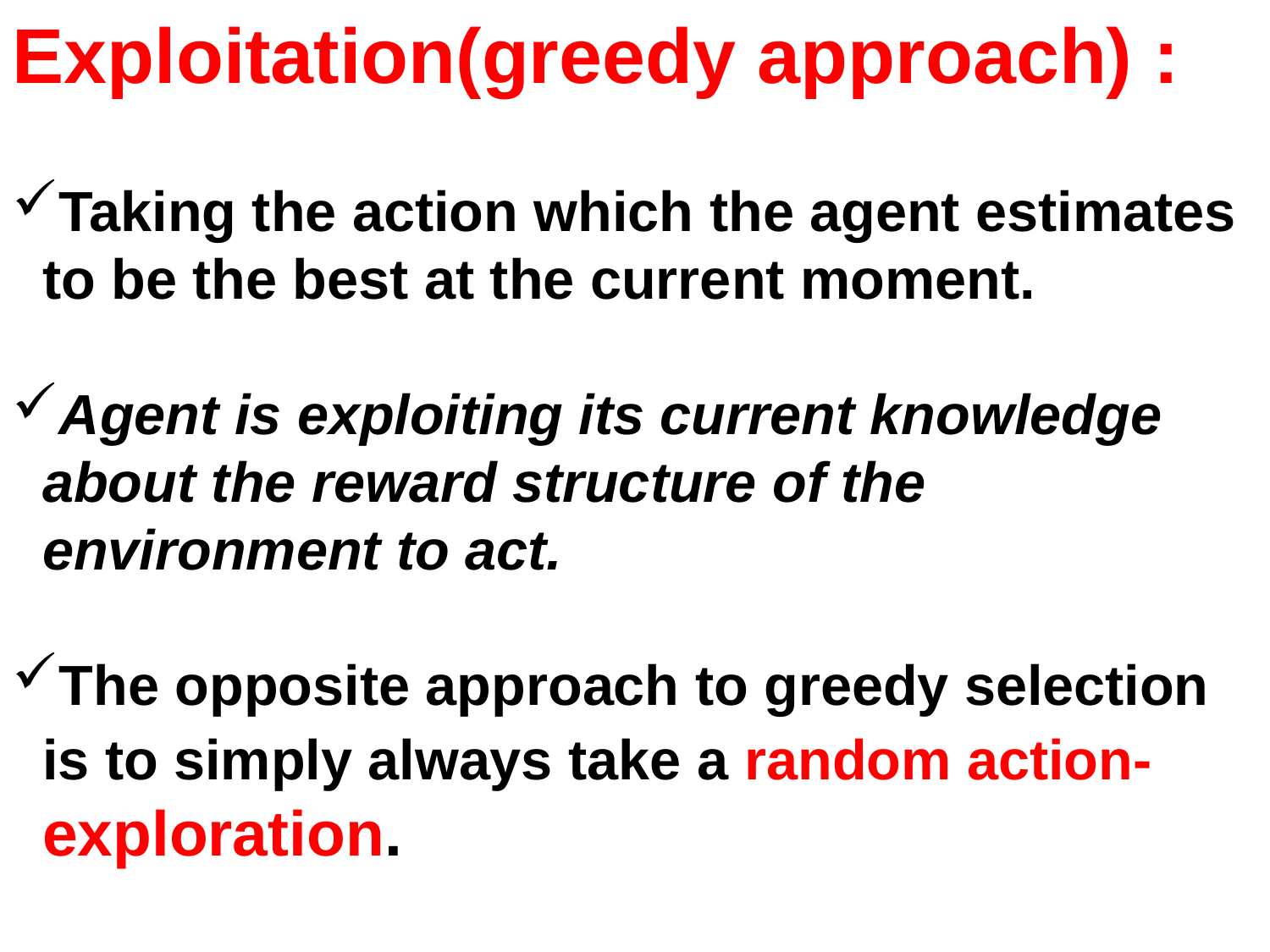

Exploitation(greedy approach) :

Taking the action which the agent estimates to be the best at the current moment.

Agent is exploiting its current knowledge about the reward structure of the environment to act.

The opposite approach to greedy selection is to simply always take a random action- exploration.